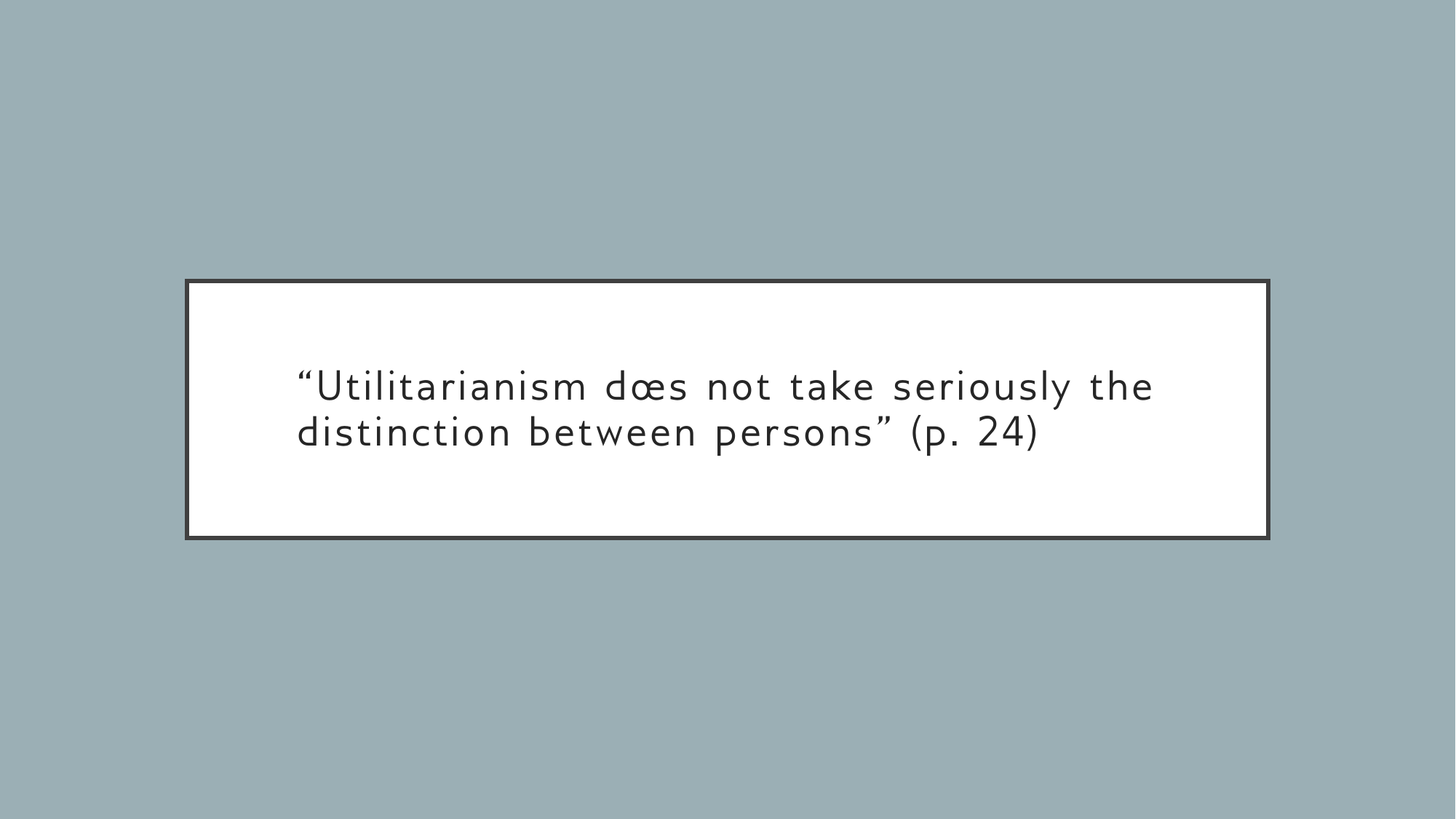

# “Utilitarianism does not take seriously the distinction between persons” (p. 24)